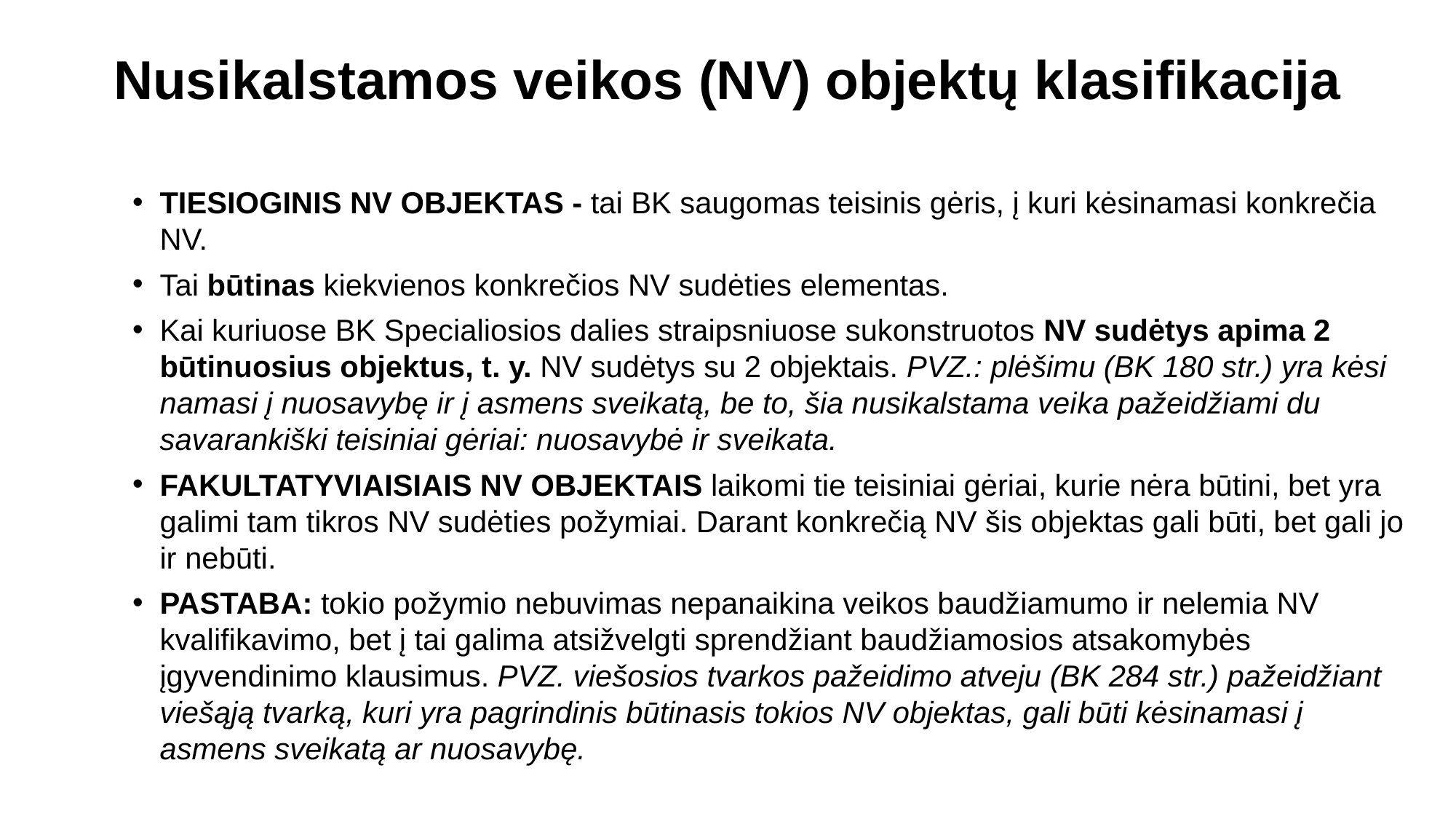

# Nusikalstamos veikos (NV) objektų klasifikacija

TIESIOGINIS NV OBJEKTAS - tai BK saugomas teisinis gėris, į kuri kėsinamasi konkrečia NV.
Tai būtinas kiekvienos konkrečios NV sudėties elementas.
Kai kuriuose BK Specialiosios dalies straipsniuose sukonstruotos NV sudėtys apima 2 būtinuosius objektus, t. y. NV sudėtys su 2 objektais. PVZ.: plėšimu (BK 180 str.) yra kėsi­namasi į nuosavybę ir į asmens sveikatą, be to, šia nusikalstama vei­ka pažeidžiami du savarankiški teisiniai gėriai: nuosavybė ir sveikata.
FAKULTATYVIAISIAIS NV OBJEKTAIS laikomi tie teisiniai gėriai, ku­rie nėra būtini, bet yra galimi tam tikros NV sudėties požymiai. Darant konkrečią NV šis objektas gali būti, bet gali jo ir nebūti.
PASTABA: tokio požymio nebuvimas nepanaikina veikos baudžiamumo ir nelemia NV kvalifikavimo, bet į tai galima atsižvelg­ti sprendžiant baudžiamosios atsakomybės įgyvendinimo klausimus. PVZ. viešosios tvarkos pažeidimo atveju (BK 284 str.) pažeidžiant vie­šąją tvarką, kuri yra pagrindinis būtinasis tokios NV objektas, gali būti kėsinamasi į asmens sveikatą ar nuosavybę.